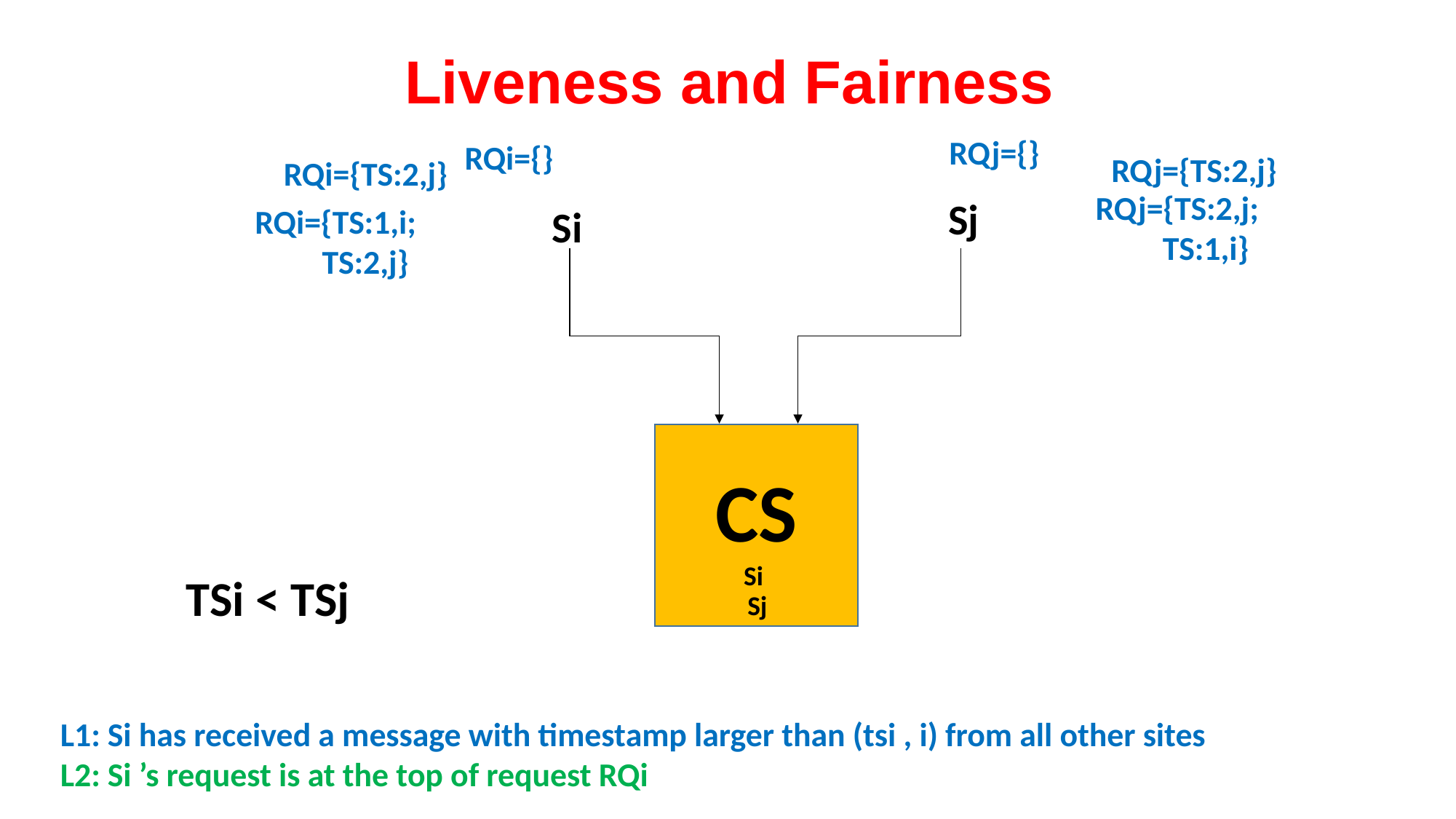

Liveness and Fairness
RQj={}
RQi={}
RQj={TS:2,j}
RQi={TS:2,j}
RQj={TS:2,j;
         TS:1,i}
Sj
Si
RQi={TS:1,i;
         TS:2,j}
CS
Si
TSi < TSj
Sj
L1: Si has received a message with timestamp larger than (tsi , i) from all other sites
L2: Si ’s request is at the top of request RQi